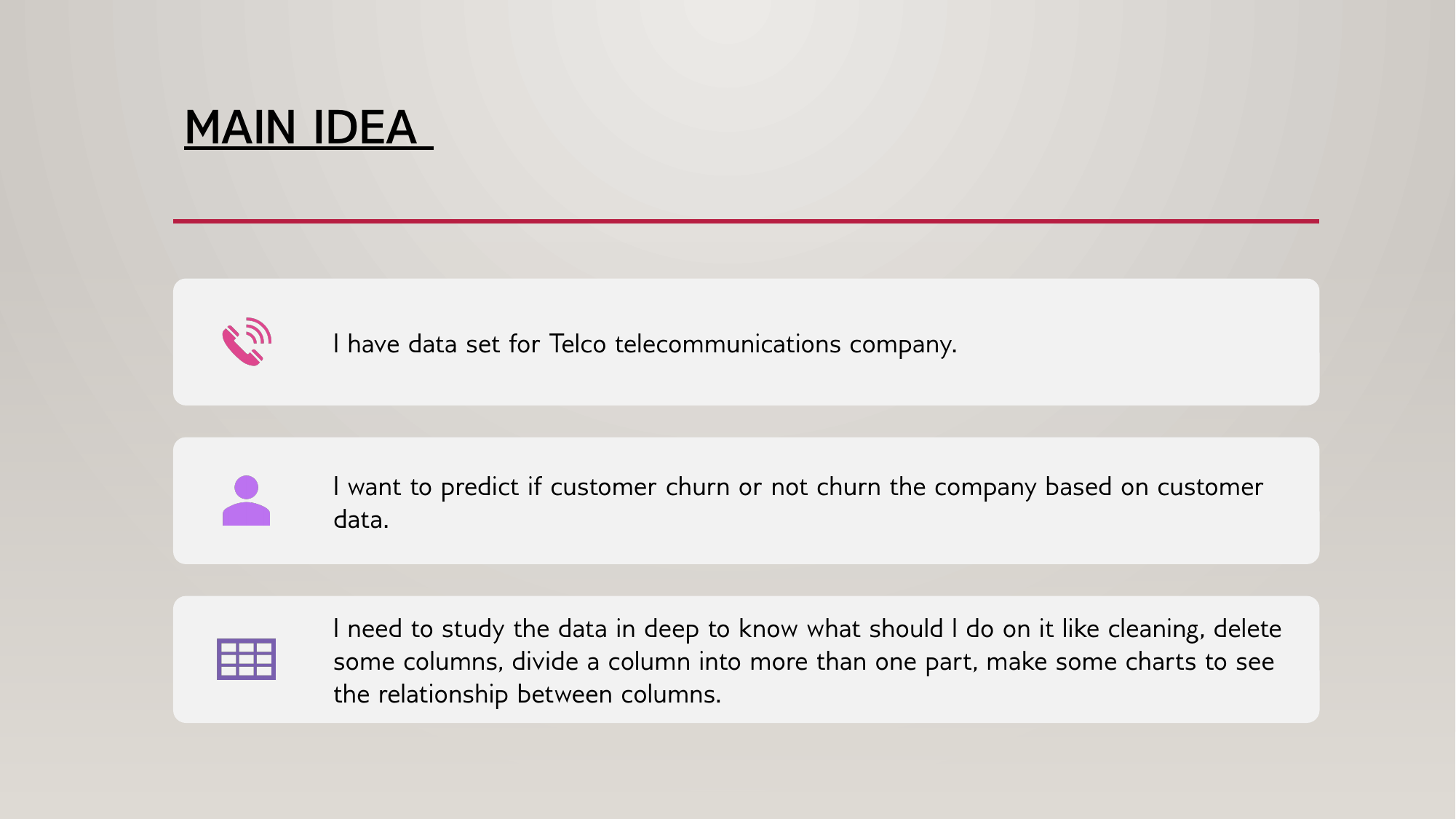

# Main idea

I have data set for Telco telecommunications company.
I want to predict if customer churn or not churn the company based on customer data.
I need to study the data in deep to know what should I do on it like cleaning, delete some columns, divide a column into more than one part, make some charts to see the relationship between columns.